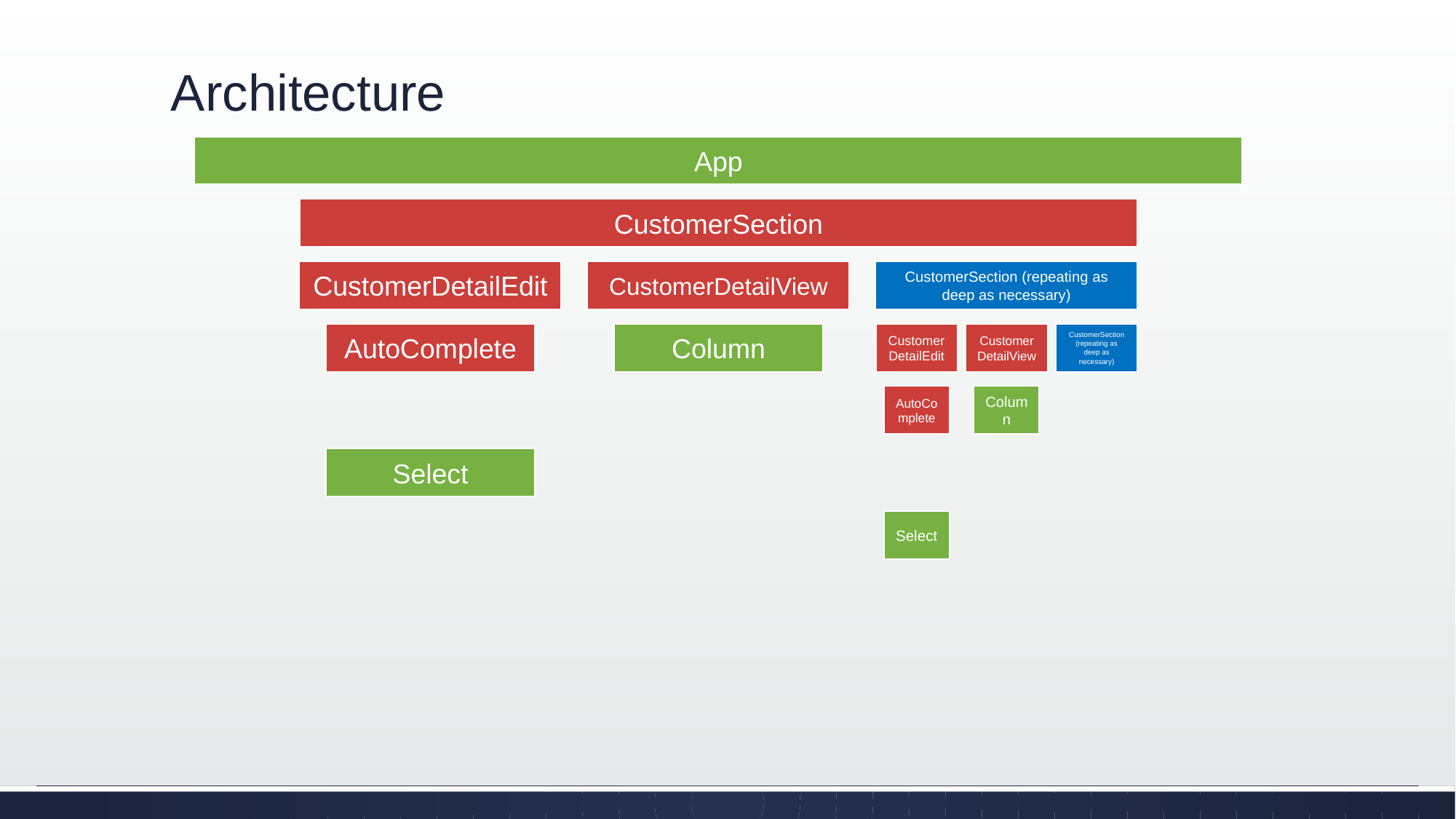

# Architecture
App
CustomerDetailEdit
CustomerSection (repeating as deep as necessary)
AutoComplete
CustomerSection
Select
Column
CustomerDetailView
CustomerDetailEdit
AutoComplete
Select
CustomerDetailView
Column
CustomerSection (repeating as deep as necessary)